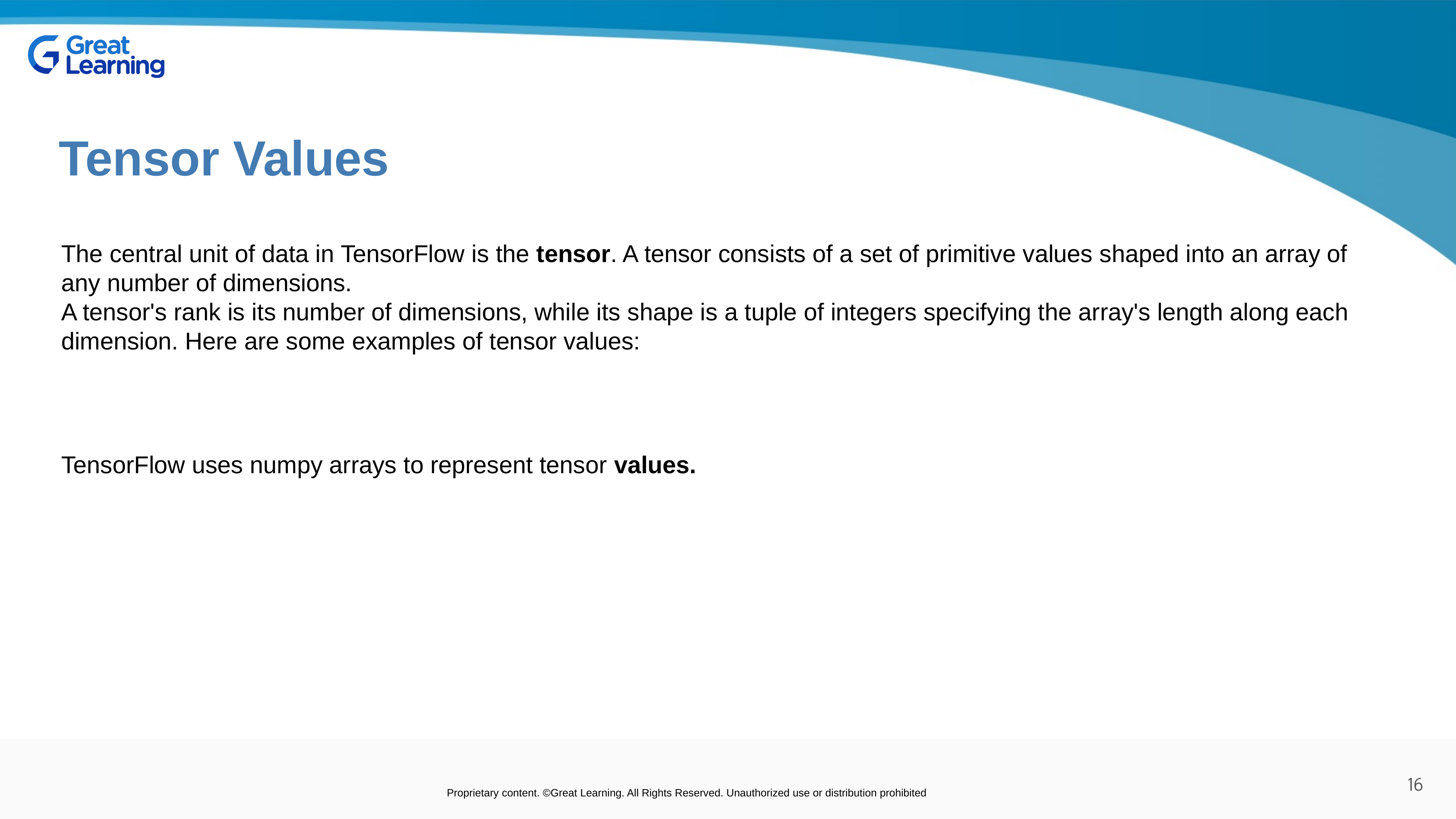

Tensor Values
The central unit of data in TensorFlow is the tensor. A tensor consists of a set of primitive values shaped into an array of any number of dimensions.
A tensor's rank is its number of dimensions, while its shape is a tuple of integers specifying the array's length along each dimension. Here are some examples of tensor values:

TensorFlow uses numpy arrays to represent tensor values.
16